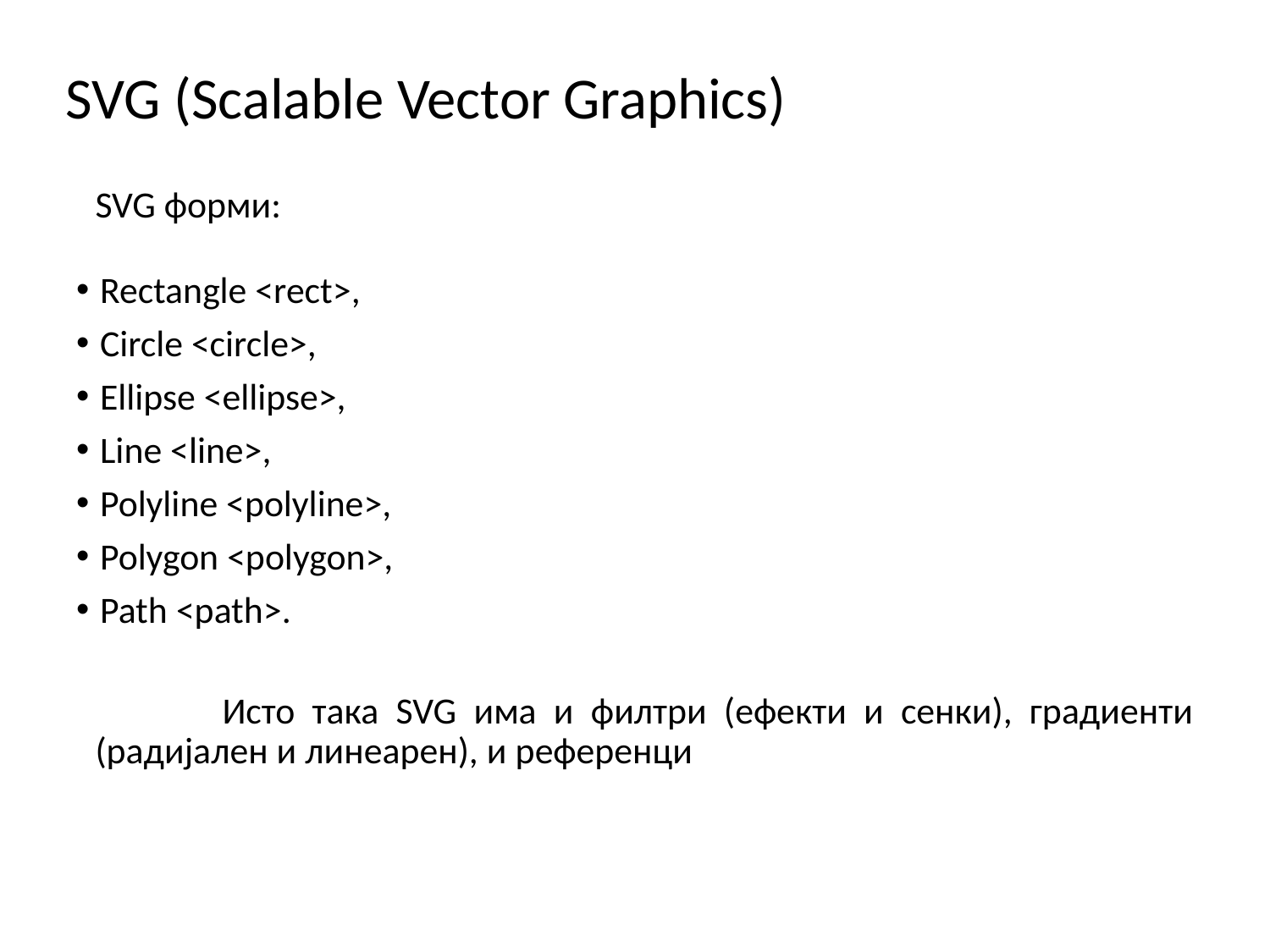

# SVG (Scalable Vector Graphics)
SVG форми:

Rectangle <rect>,
Circle <circle>,
Ellipse <ellipse>,
Line <line>,
Polyline <polyline>,
Polygon <polygon>,
Path <path>.

	Исто така SVG има и филтри (ефекти и сенки), градиенти (радијален и линеарен), и референци